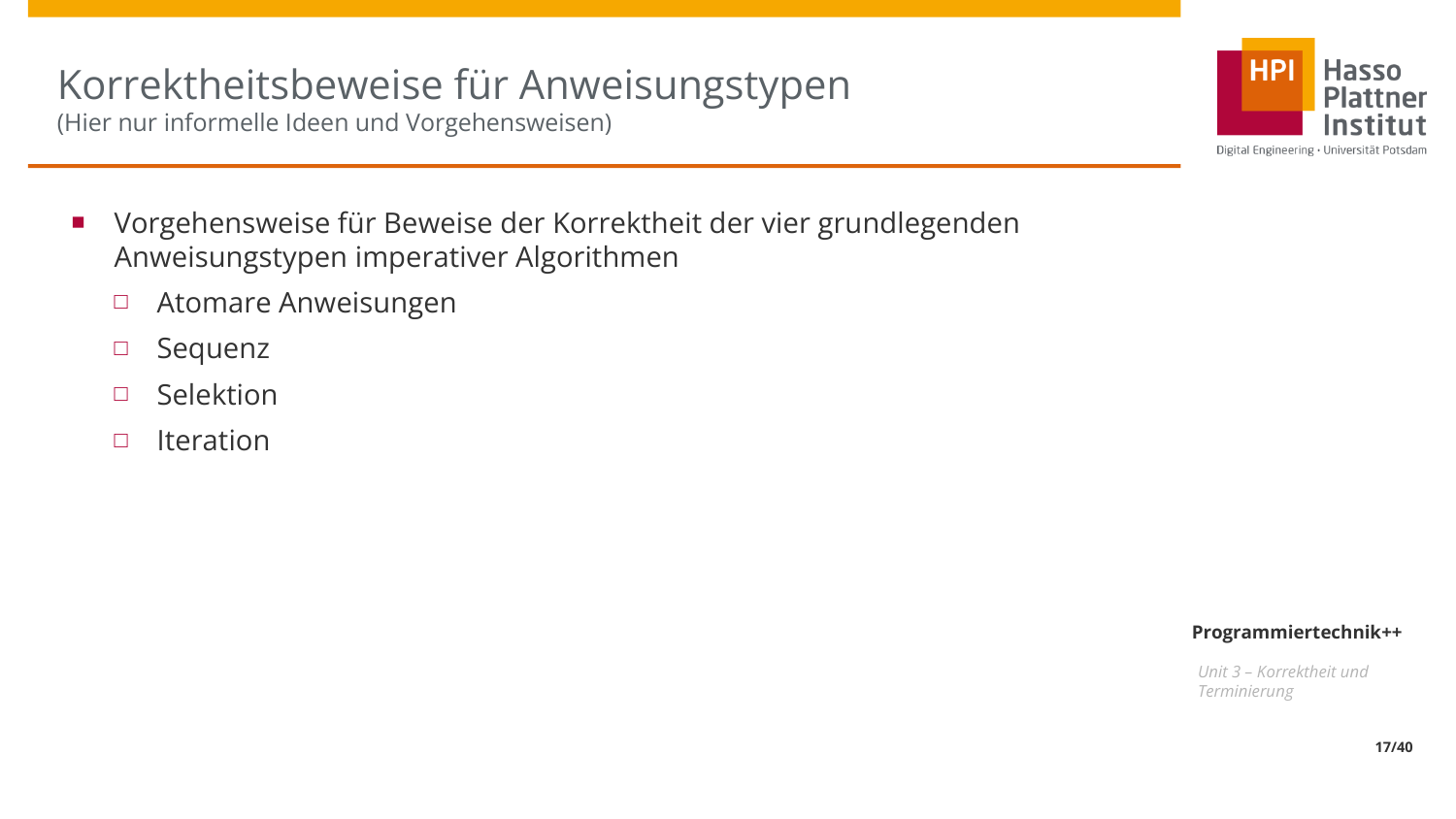

# Korrektheitsbeweise für Anweisungstypen (Hier nur informelle Ideen und Vorgehensweisen)
Vorgehensweise für Beweise der Korrektheit der vier grundlegenden Anweisungstypen imperativer Algorithmen
Atomare Anweisungen
Sequenz
Selektion
Iteration